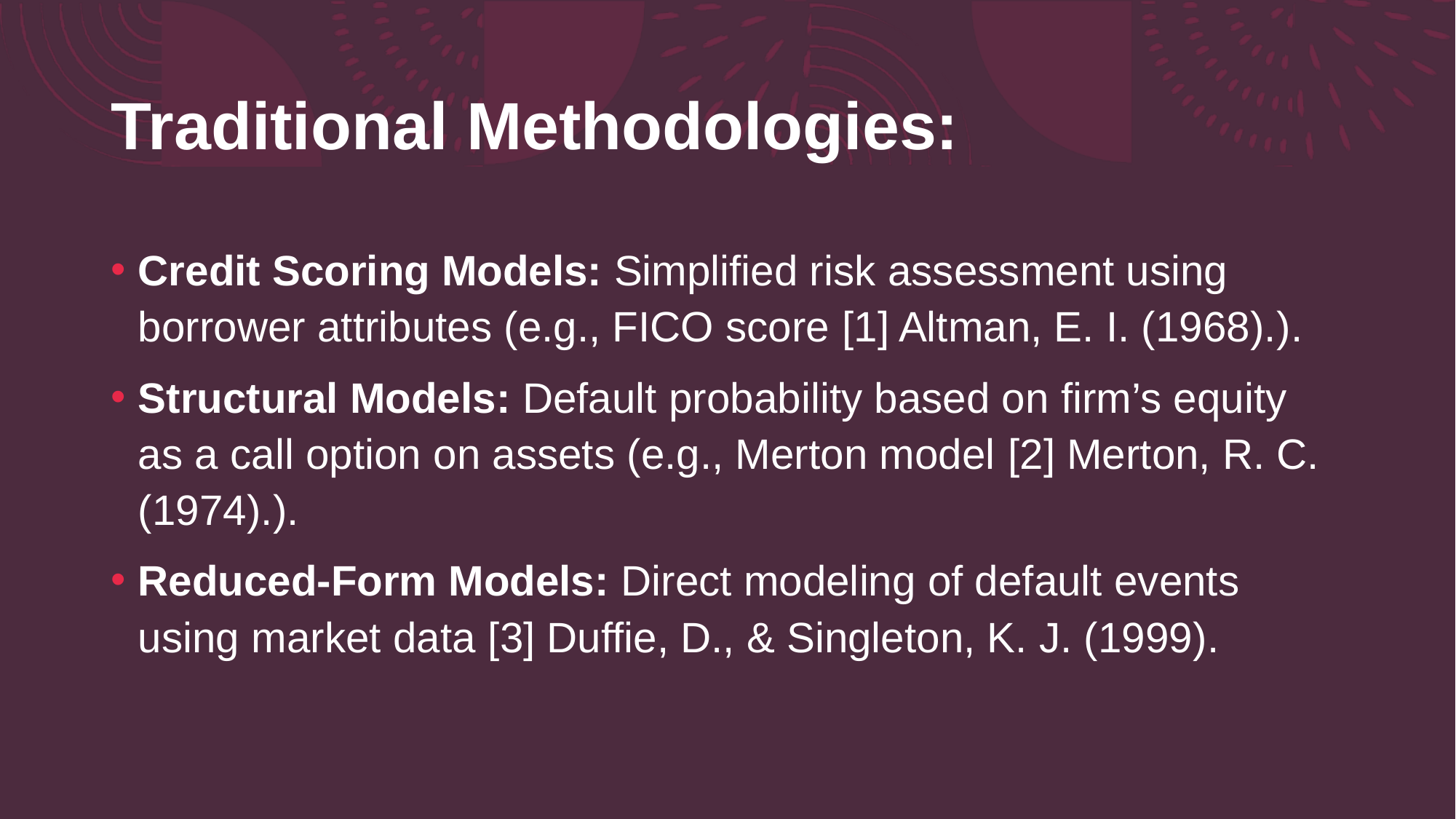

# Traditional Methodologies:
Credit Scoring Models: Simplified risk assessment using borrower attributes (e.g., FICO score [1] Altman, E. I. (1968).).
Structural Models: Default probability based on firm’s equity as a call option on assets (e.g., Merton model [2] Merton, R. C. (1974).).
Reduced-Form Models: Direct modeling of default events using market data [3] Duffie, D., & Singleton, K. J. (1999).